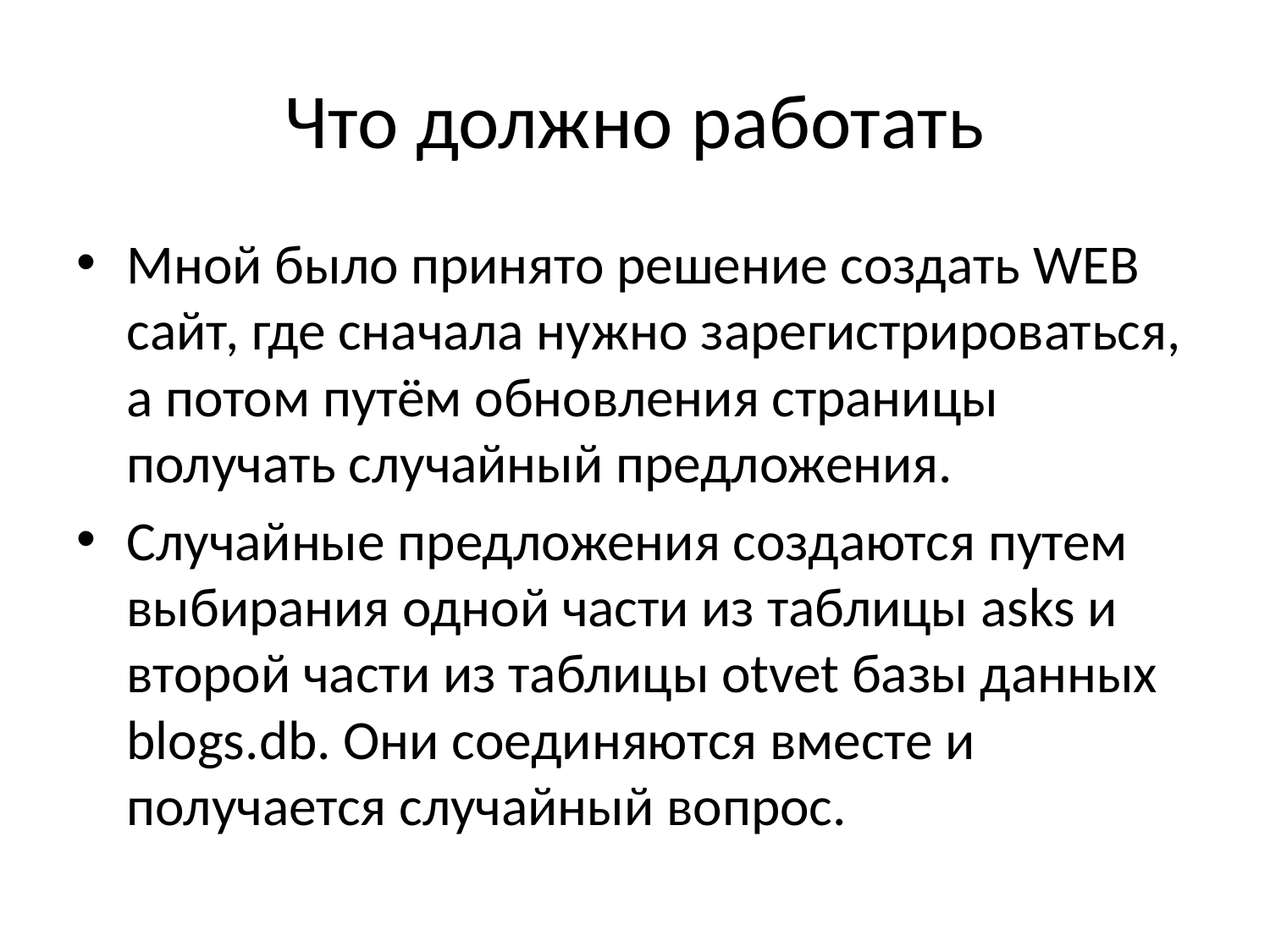

# Что должно работать
Мной было принято решение создать WEB сайт, где сначала нужно зарегистрироваться, а потом путём обновления страницы получать случайный предложения.
Случайные предложения создаются путем выбирания одной части из таблицы asks и второй части из таблицы otvet базы данных blogs.db. Они соединяются вместе и получается случайный вопрос.